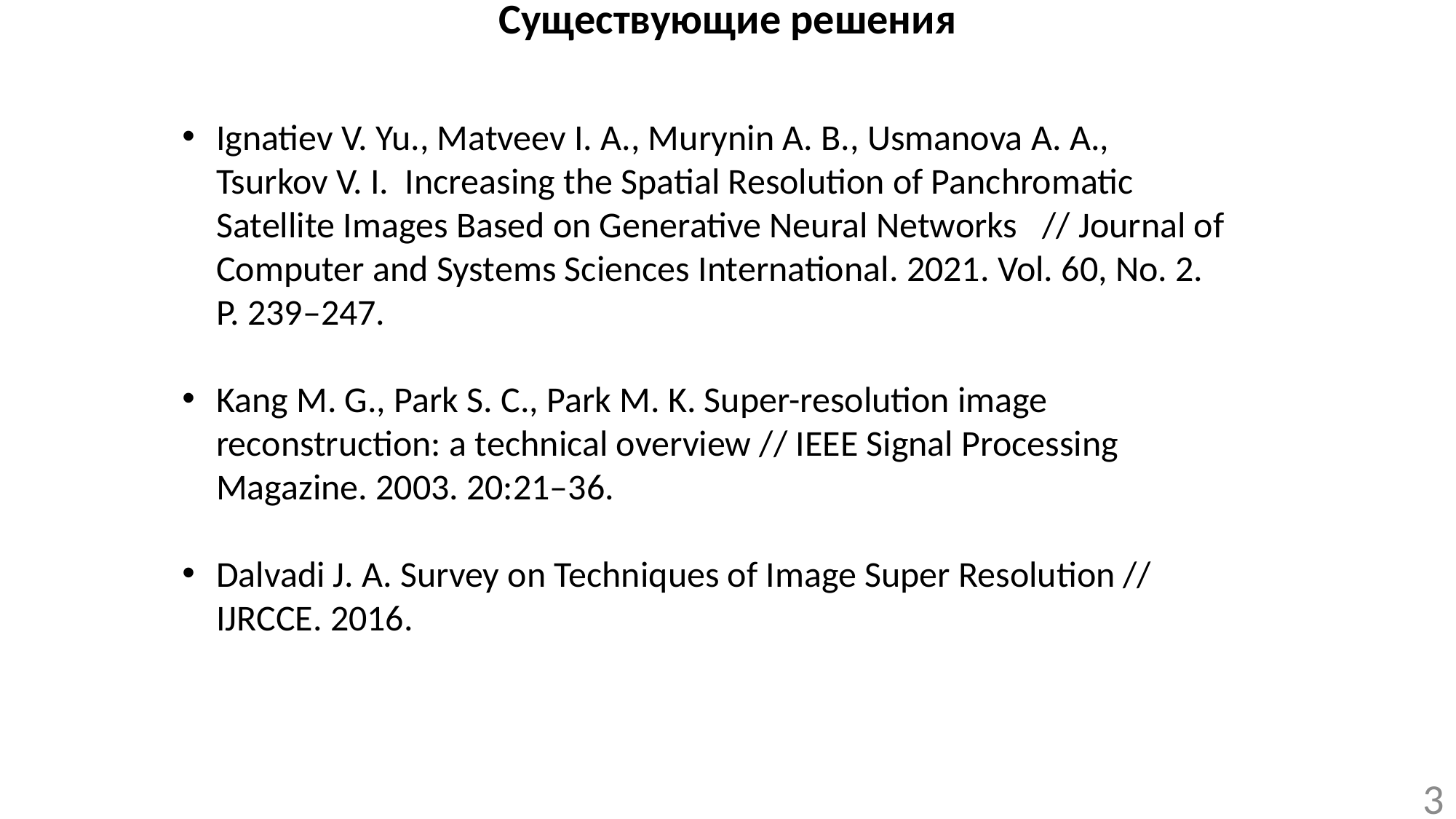

# Существующие решения
Ignatiev V. Yu., Matveev I. A., Murynin A. B., Usmanova A. A.,        Tsurkov V. I.  Increasing the Spatial Resolution of Panchromatic Satellite Images Based on Generative Neural Networks   // Journal of Computer and Systems Sciences International. 2021. Vol. 60, No. 2.   P. 239–247.

Kang M. G., Park S. C., Park M. K. Super-resolution image reconstruction: a technical overview // IEEE Signal Processing Magazine. 2003. 20:21–36.

Dalvadi J. A. Survey on Techniques of Image Super Resolution // IJRCCE. 2016.

3